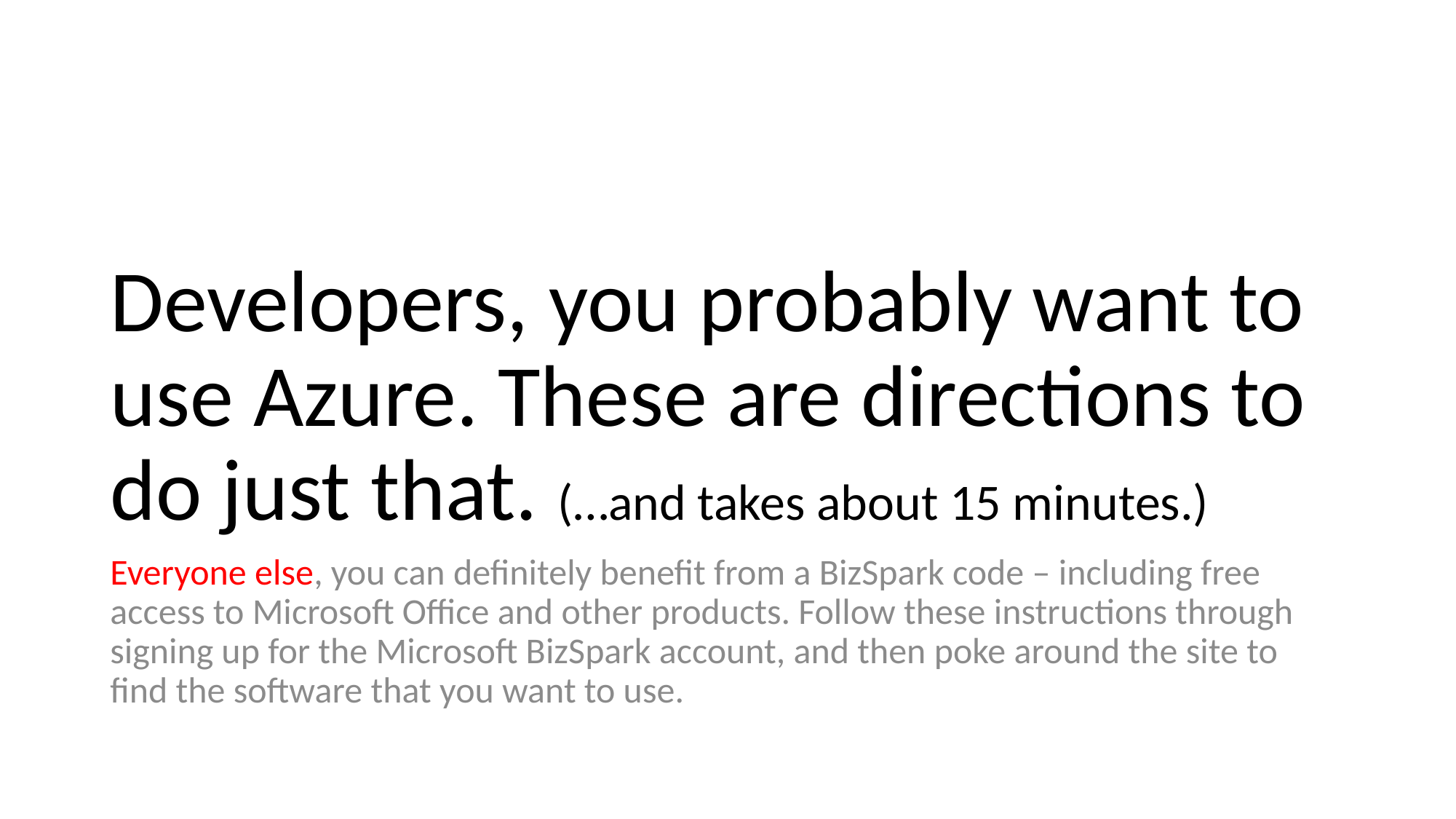

# Developers, you probably want to use Azure. These are directions to do just that. (…and takes about 15 minutes.)
Everyone else, you can definitely benefit from a BizSpark code – including free access to Microsoft Office and other products. Follow these instructions through signing up for the Microsoft BizSpark account, and then poke around the site to find the software that you want to use.